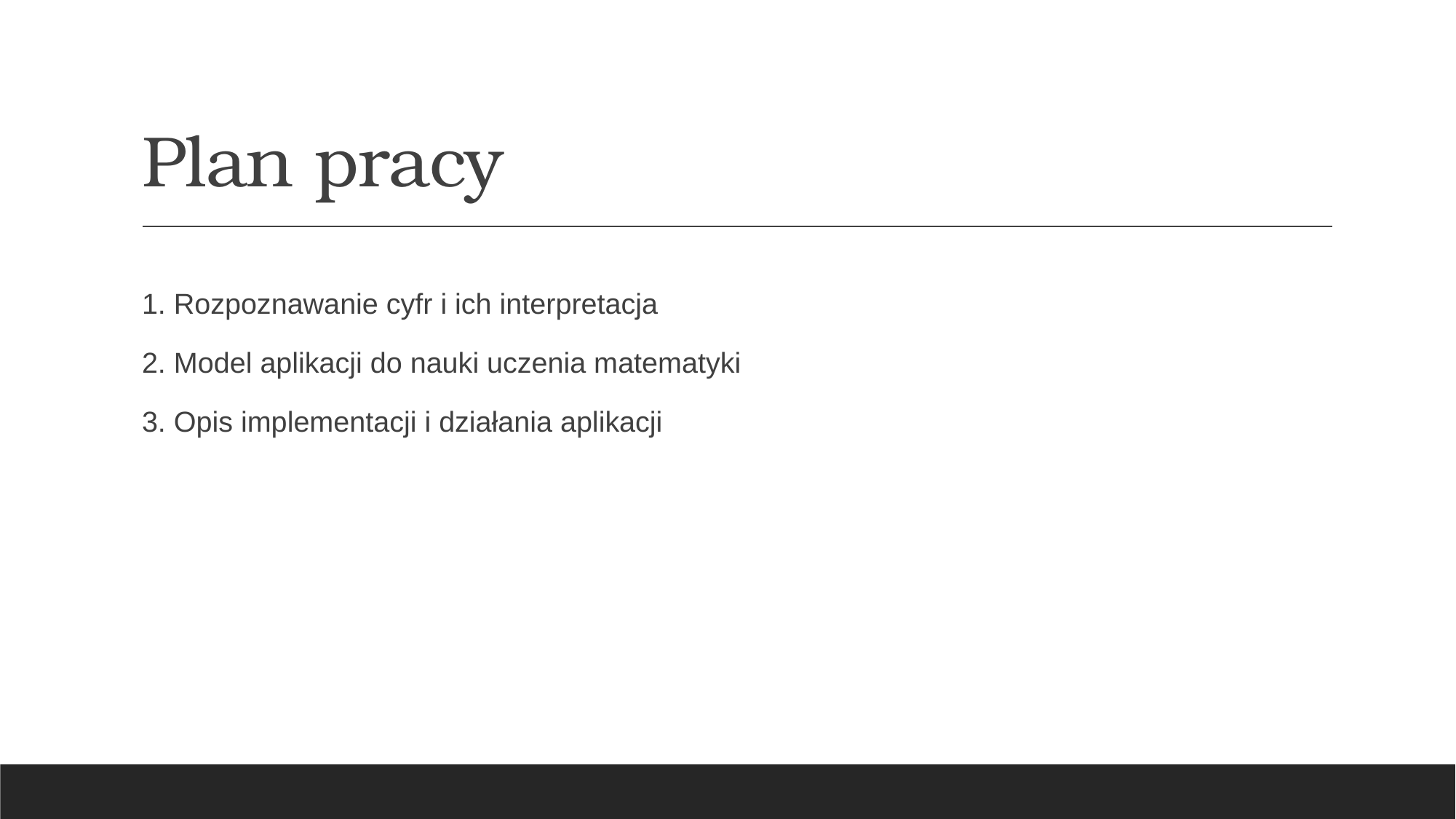

# Plan pracy
1. Rozpoznawanie cyfr i ich interpretacja
2. Model aplikacji do nauki uczenia matematyki
3. Opis implementacji i działania aplikacji